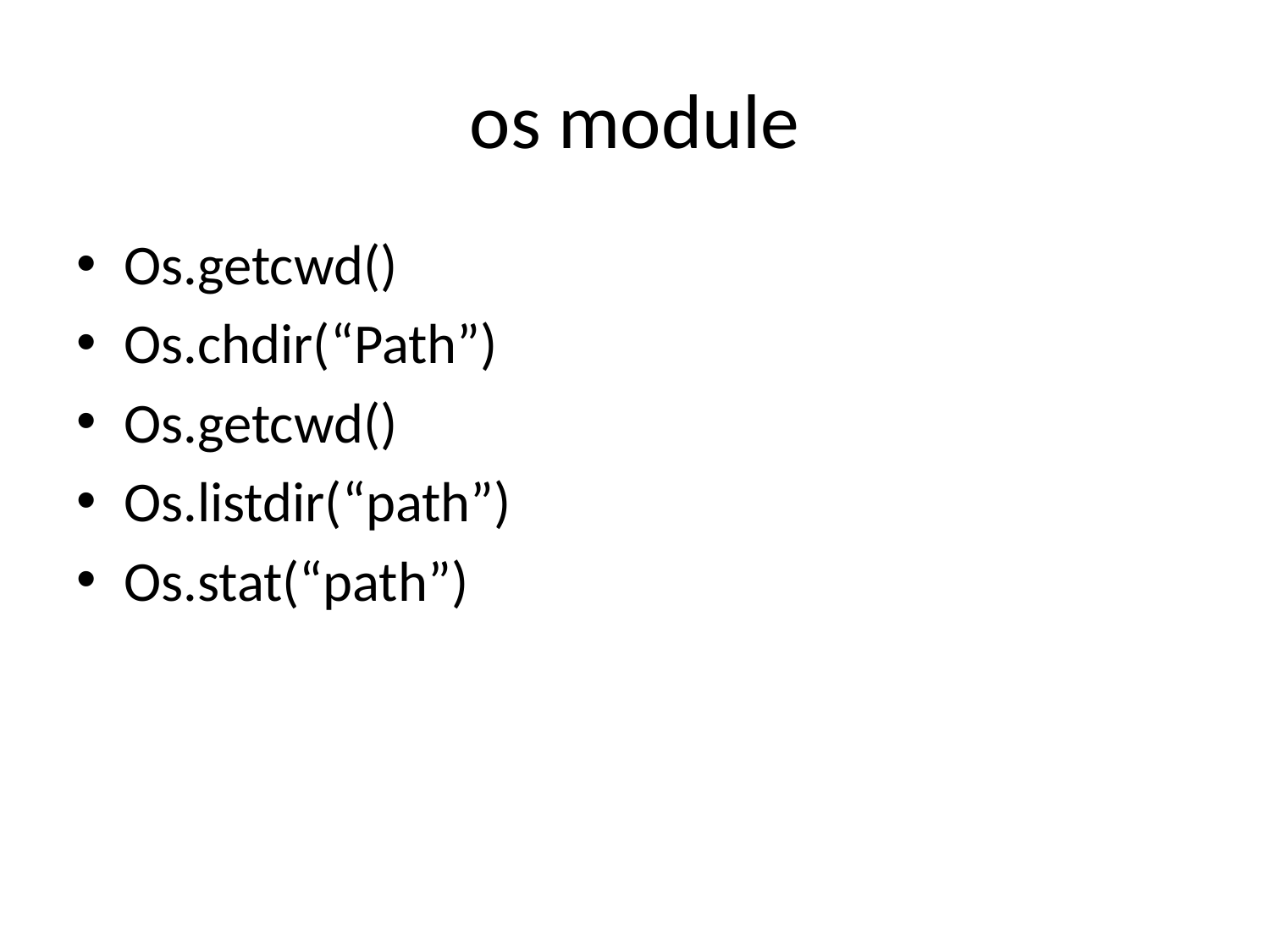

# os module
Os.getcwd()
Os.chdir(“Path”)
Os.getcwd()
Os.listdir(“path”)
Os.stat(“path”)